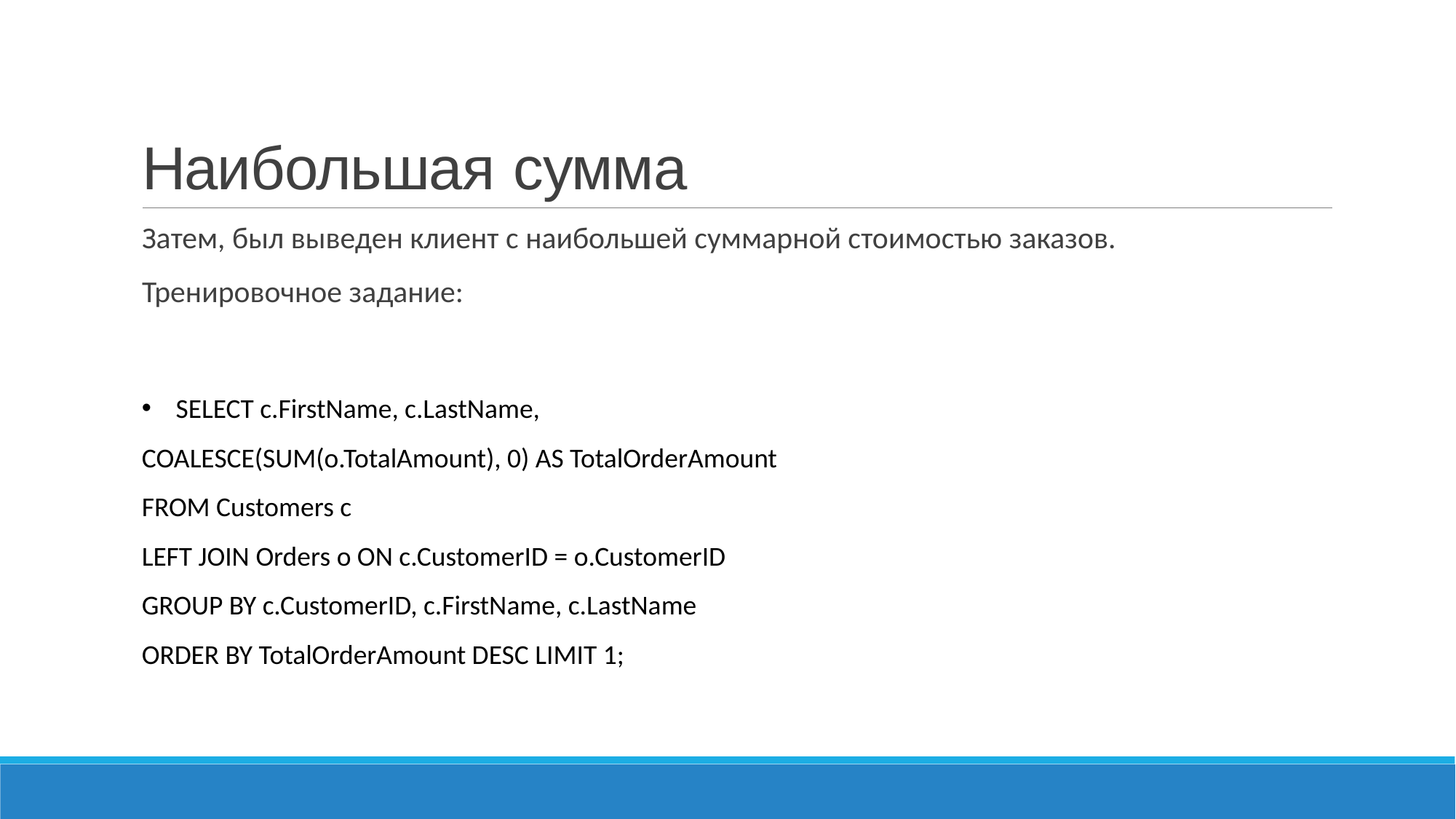

# Наибольшая сумма
Затем, был выведен клиент с наибольшей суммарной стоимостью заказов.
Тренировочное задание:
SELECT c.FirstName, c.LastName,
COALESCE(SUM(o.TotalAmount), 0) AS TotalOrderAmount
FROM Customers c
LEFT JOIN Orders o ON c.CustomerID = o.CustomerID
GROUP BY c.CustomerID, c.FirstName, c.LastName
ORDER BY TotalOrderAmount DESC LIMIT 1;